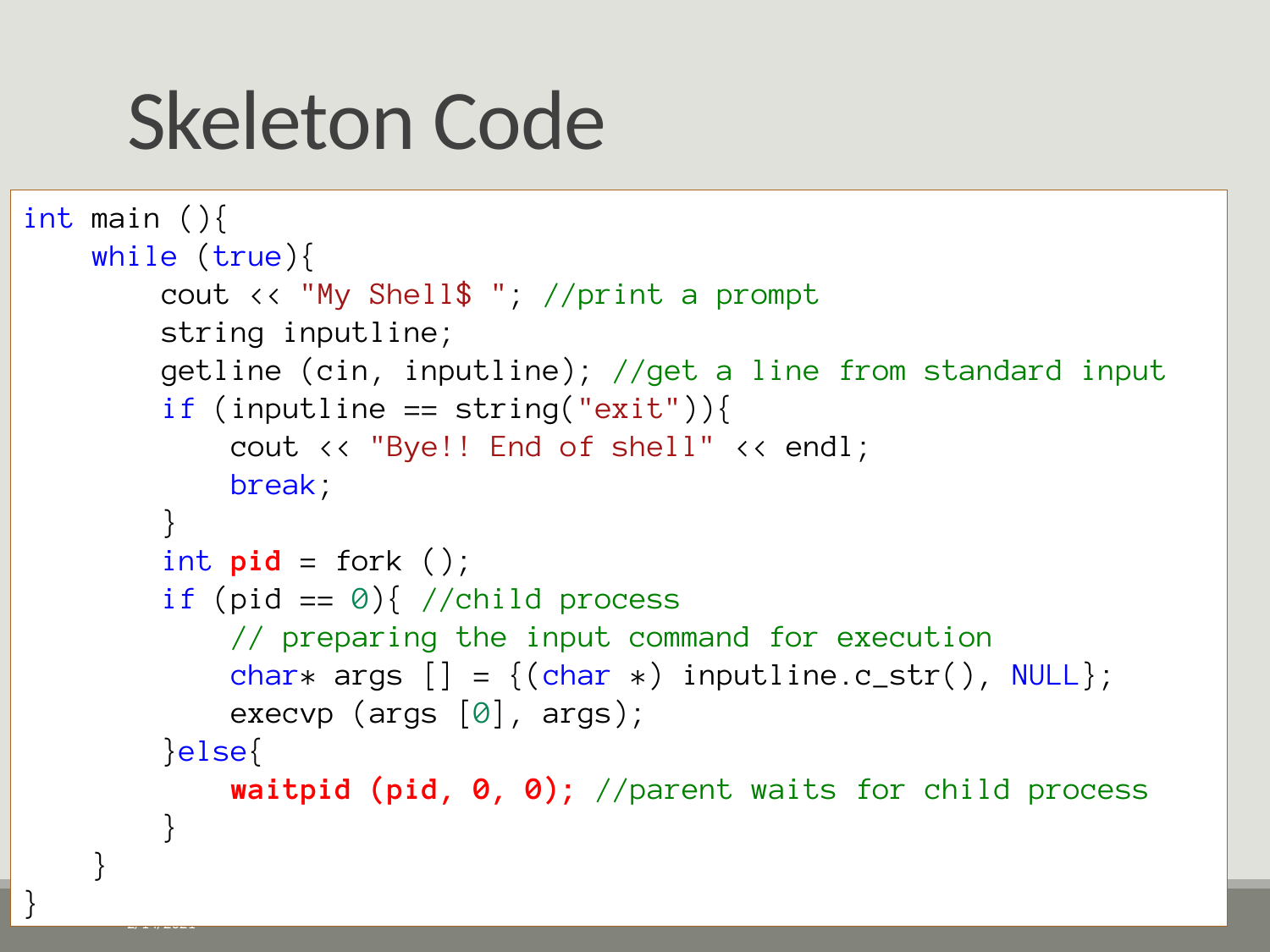

# Skeleton Code
int main (){
    while (true){
        cout << "My Shell$ "; //print a prompt
        string inputline;
        getline (cin, inputline); //get a line from standard input
        if (inputline == string("exit")){
            cout << "Bye!! End of shell" << endl;
            break;
        }
        int pid = fork ();
        if (pid == 0){ //child process
            // preparing the input command for execution
            char* args [] = {(char *) inputline.c_str(), NULL};
            execvp (args [0], args);
        }else{
            waitpid (pid, 0, 0); //parent waits for child process
        }
    }
}

2/14/2021